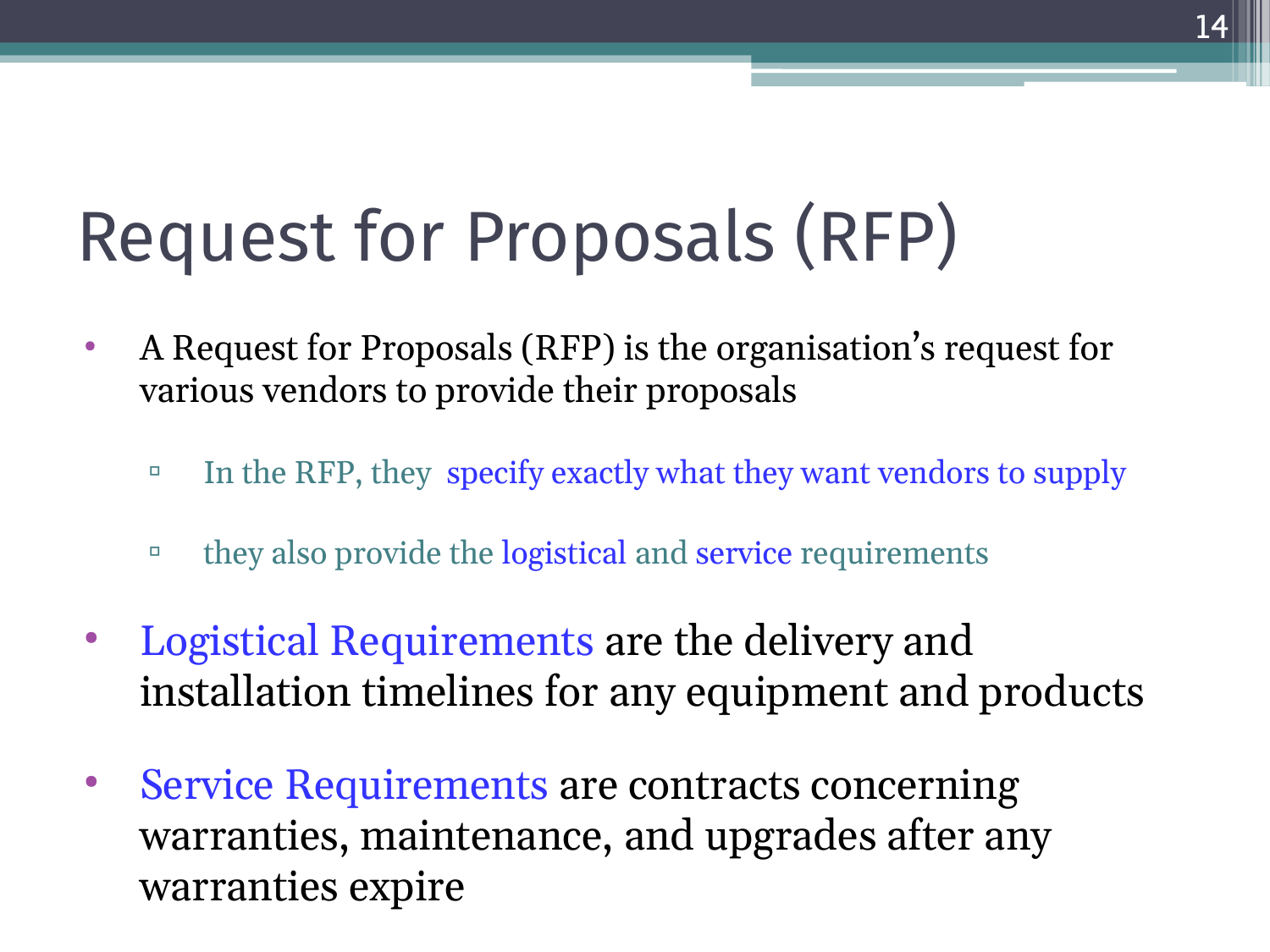

14
# Request for Proposals (RFP)
A Request for Proposals (RFP) is the organisation’s request for various vendors to provide their proposals
In the RFP, they  specify exactly what they want vendors to supply
they also provide the logistical and service requirements
Logistical Requirements are the delivery and installation timelines for any equipment and products
Service Requirements are contracts concerning warranties, maintenance, and upgrades after any warranties expire